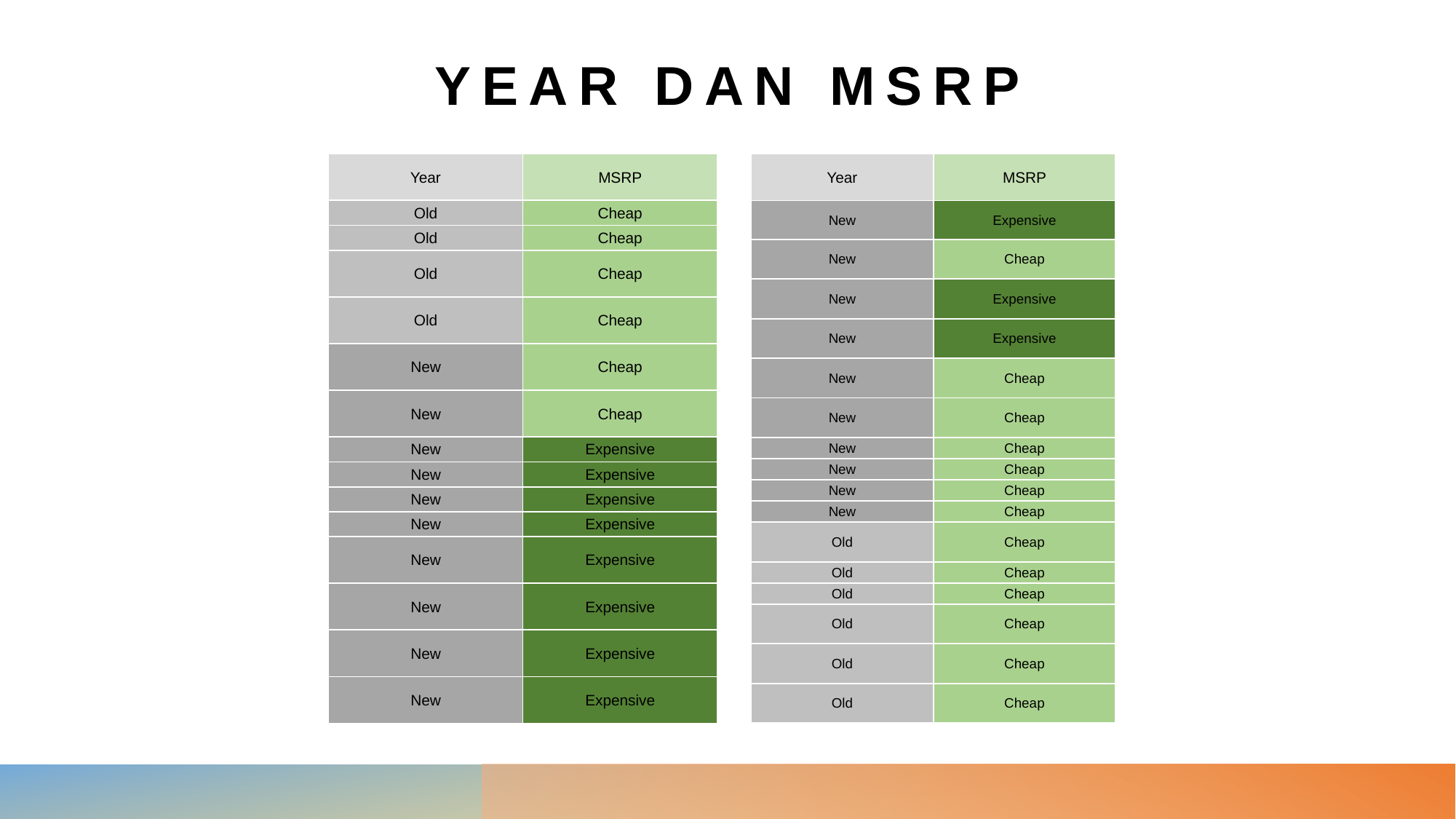

# Year dan msrp
| Year | MSRP |
| --- | --- |
| Old | Cheap |
| Old | Cheap |
| Old | Cheap |
| Old | Cheap |
| New | Cheap |
| New | Cheap |
| New | Expensive |
| New | Expensive |
| New | Expensive |
| New | Expensive |
| New | Expensive |
| New | Expensive |
| New | Expensive |
| New | Expensive |
| Year | MSRP |
| --- | --- |
| New | Expensive |
| --- | --- |
| New | Cheap |
| New | Expensive |
| New | Expensive |
| New | Cheap |
| New | Cheap |
| New | Cheap |
| New | Cheap |
| New | Cheap |
| New | Cheap |
| Old | Cheap |
| Old | Cheap |
| Old | Cheap |
| Old | Cheap |
| Old | Cheap |
| Old | Cheap |